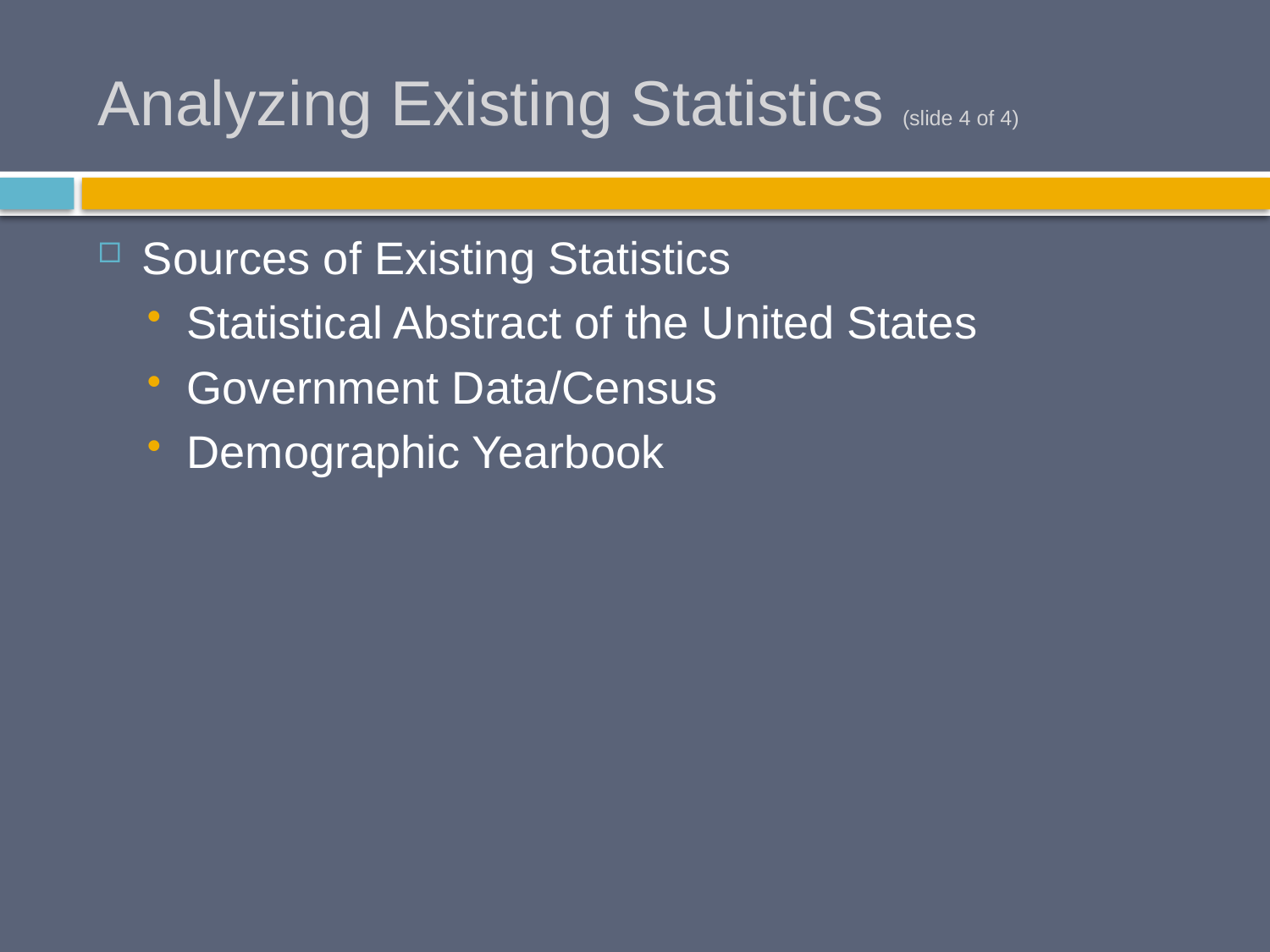

# Analyzing Existing Statistics (slide 4 of 4)
Sources of Existing Statistics
Statistical Abstract of the United States
Government Data/Census
Demographic Yearbook